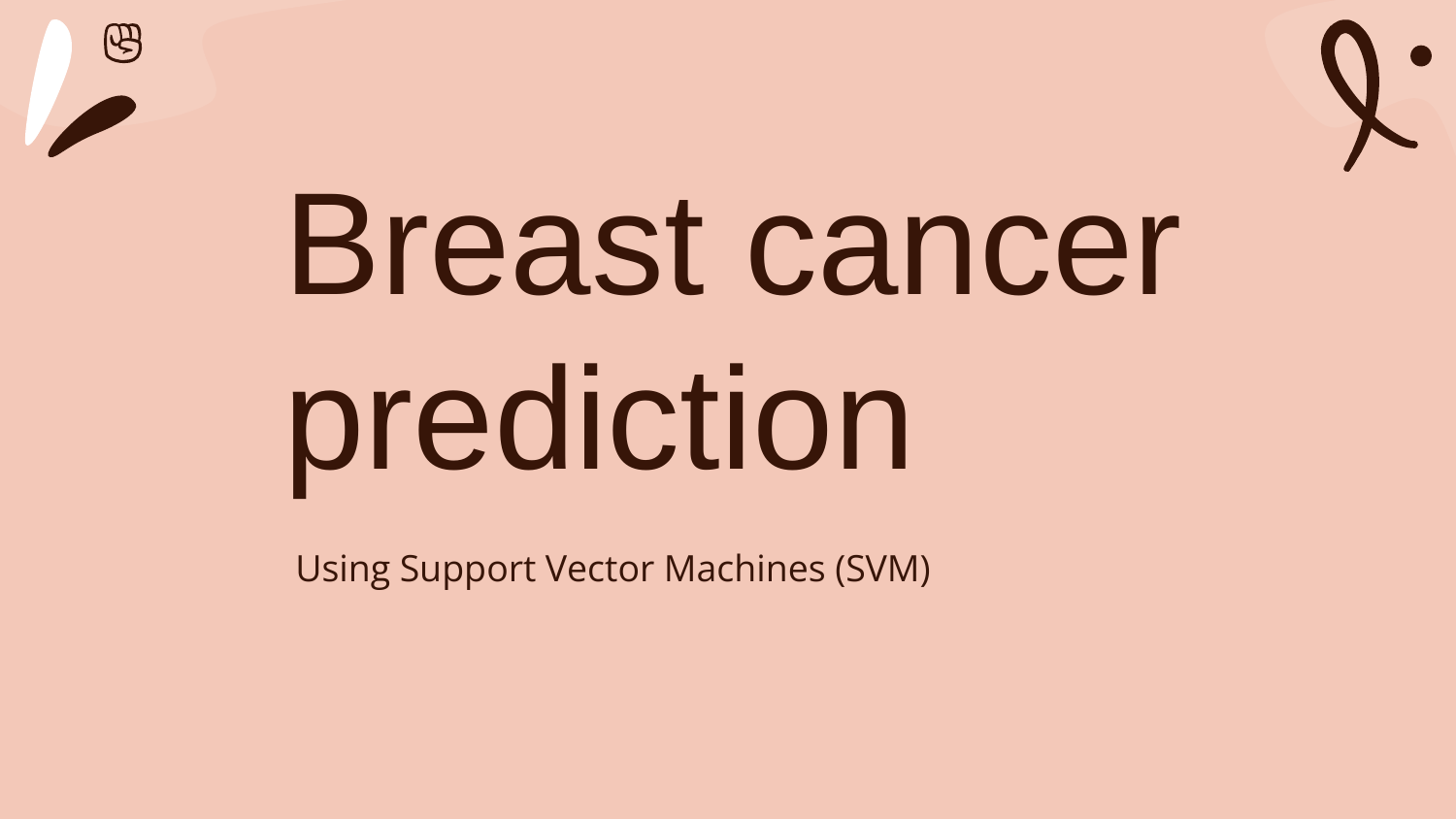

# Breast cancer prediction
Using Support Vector Machines (SVM)